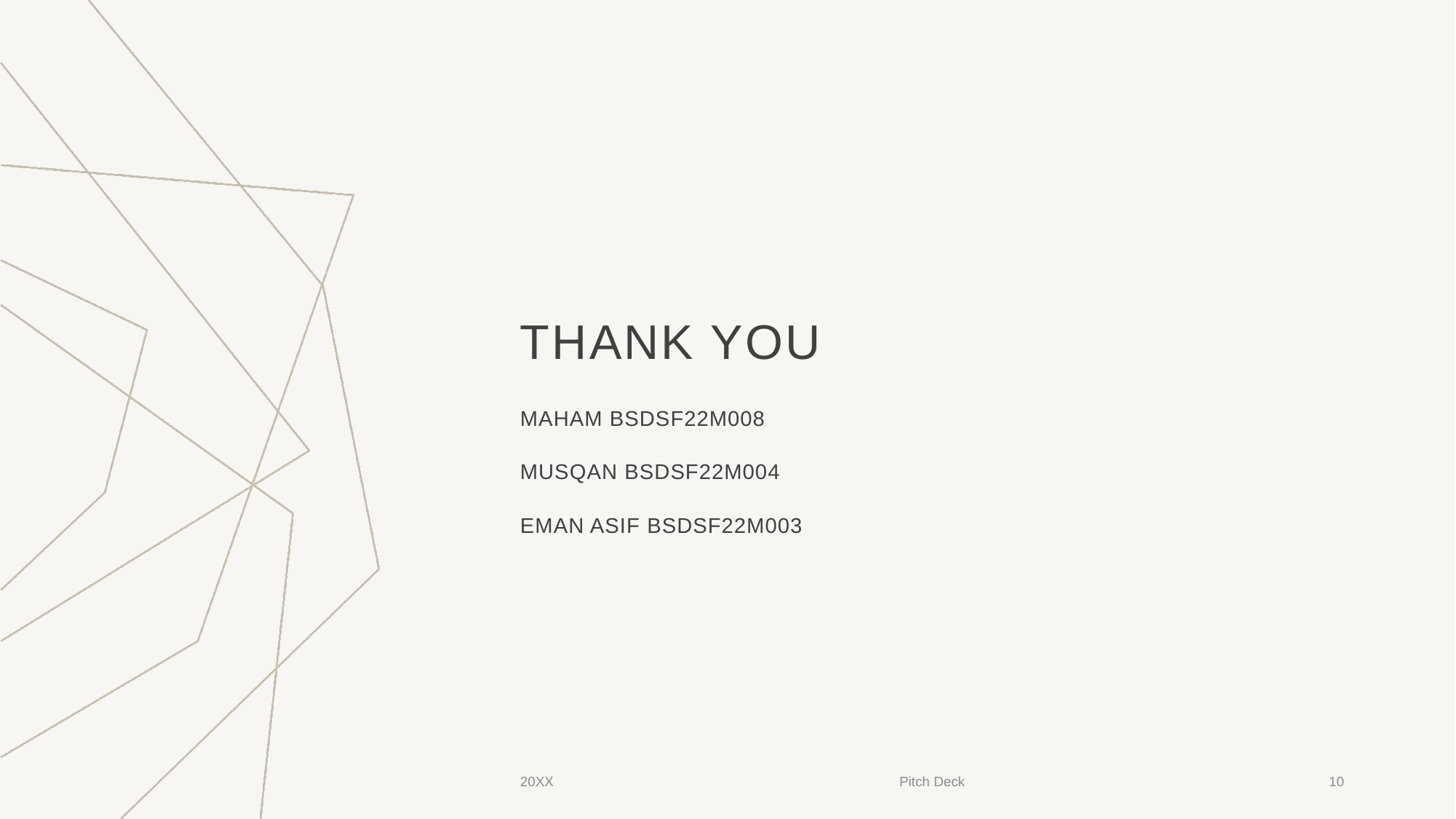

# THANK YOU
MAHAM BSDSF22M008
MUSQAN BSDSF22M004
EMAN ASIF BSDSF22M003
20XX
Pitch Deck
10